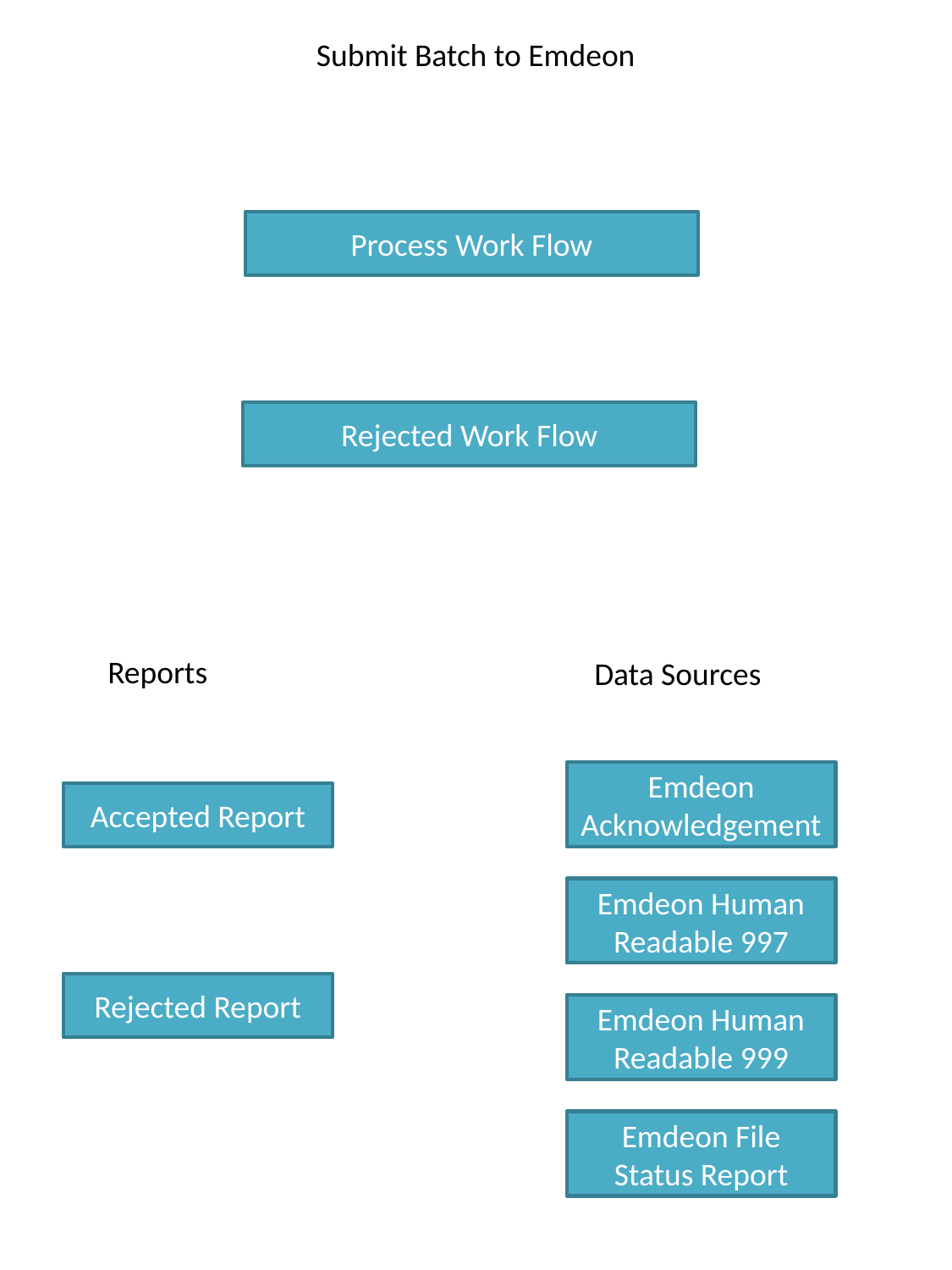

Submit Batch to Emdeon
Process Work Flow
Rejected Work Flow
Reports
Data Sources
Emdeon Acknowledgement
Accepted Report
Emdeon Human Readable 997
Rejected Report
Emdeon Human Readable 999
Emdeon File Status Report